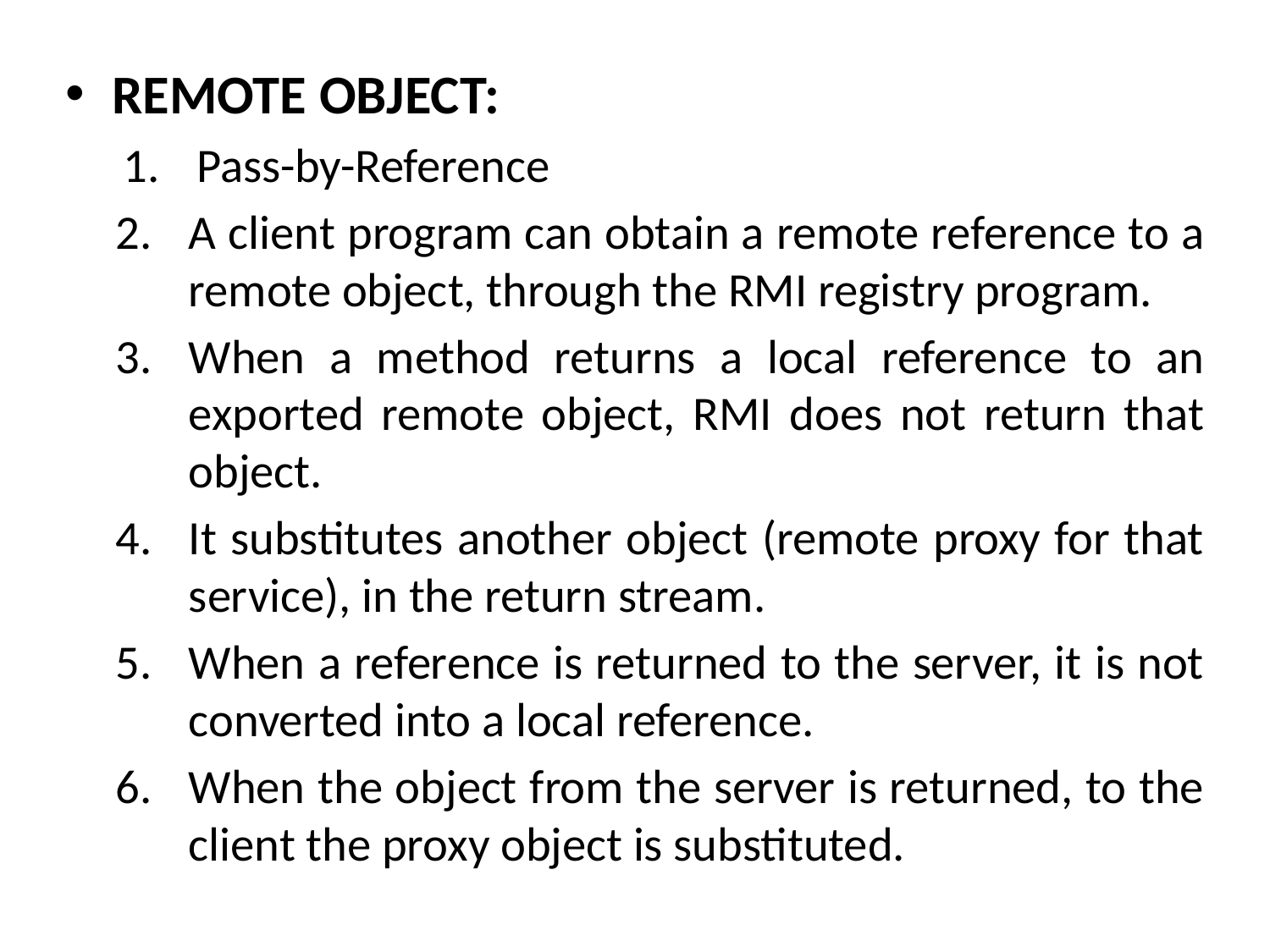

REMOTE OBJECT:
Pass-by-Reference
A client program can obtain a remote reference to a remote object, through the RMI registry program.
When a method returns a local reference to an exported remote object, RMI does not return that object.
It substitutes another object (remote proxy for that service), in the return stream.
When a reference is returned to the server, it is not converted into a local reference.
When the object from the server is returned, to the client the proxy object is substituted.